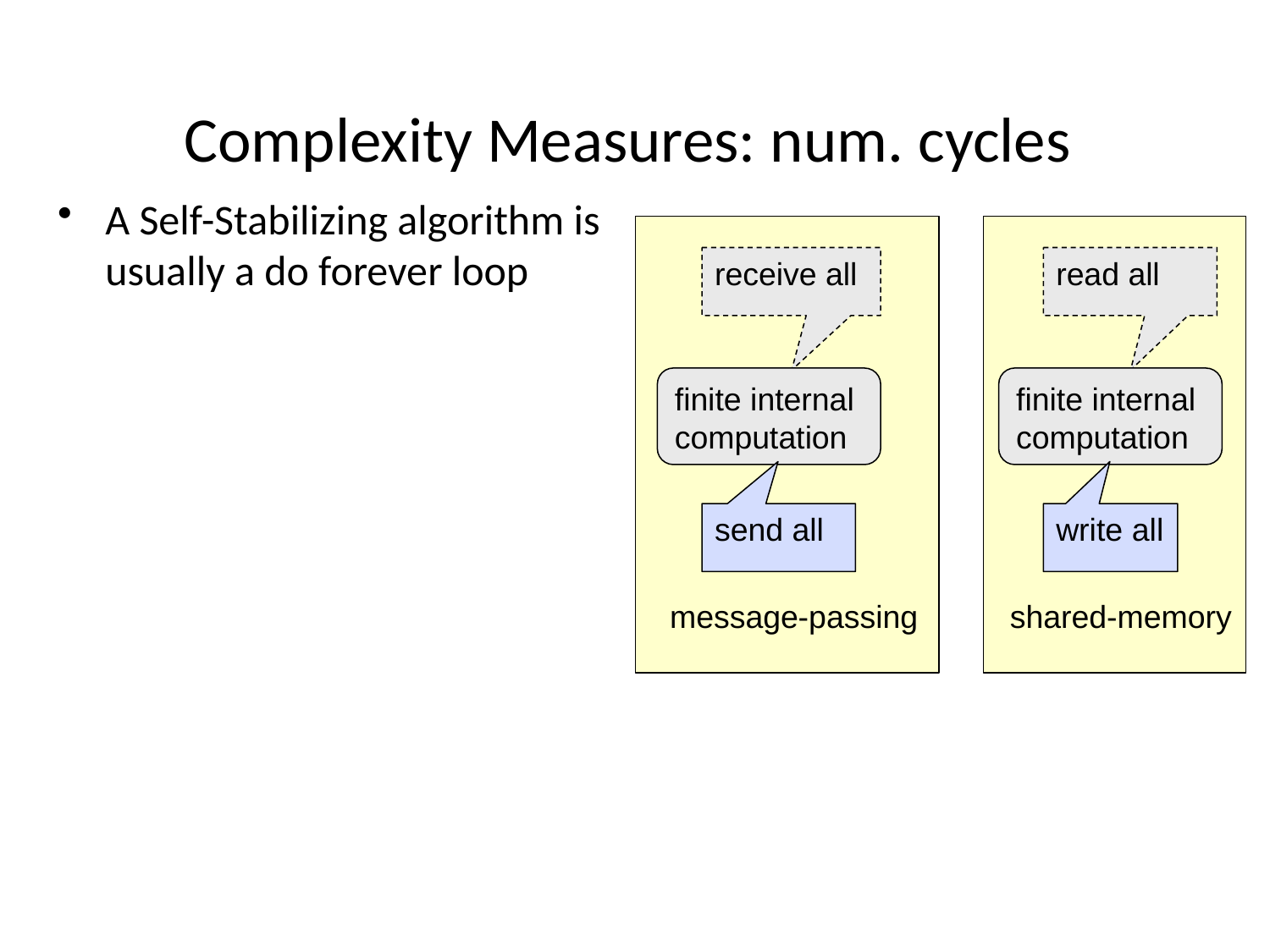

# Complexity Measures: num. cycles

A Self-Stabilizing algorithm is usually a do forever loop

receive all
finite internal computation
send all
message-passing

read all
finite internal computation
write all
shared-memory
2-47